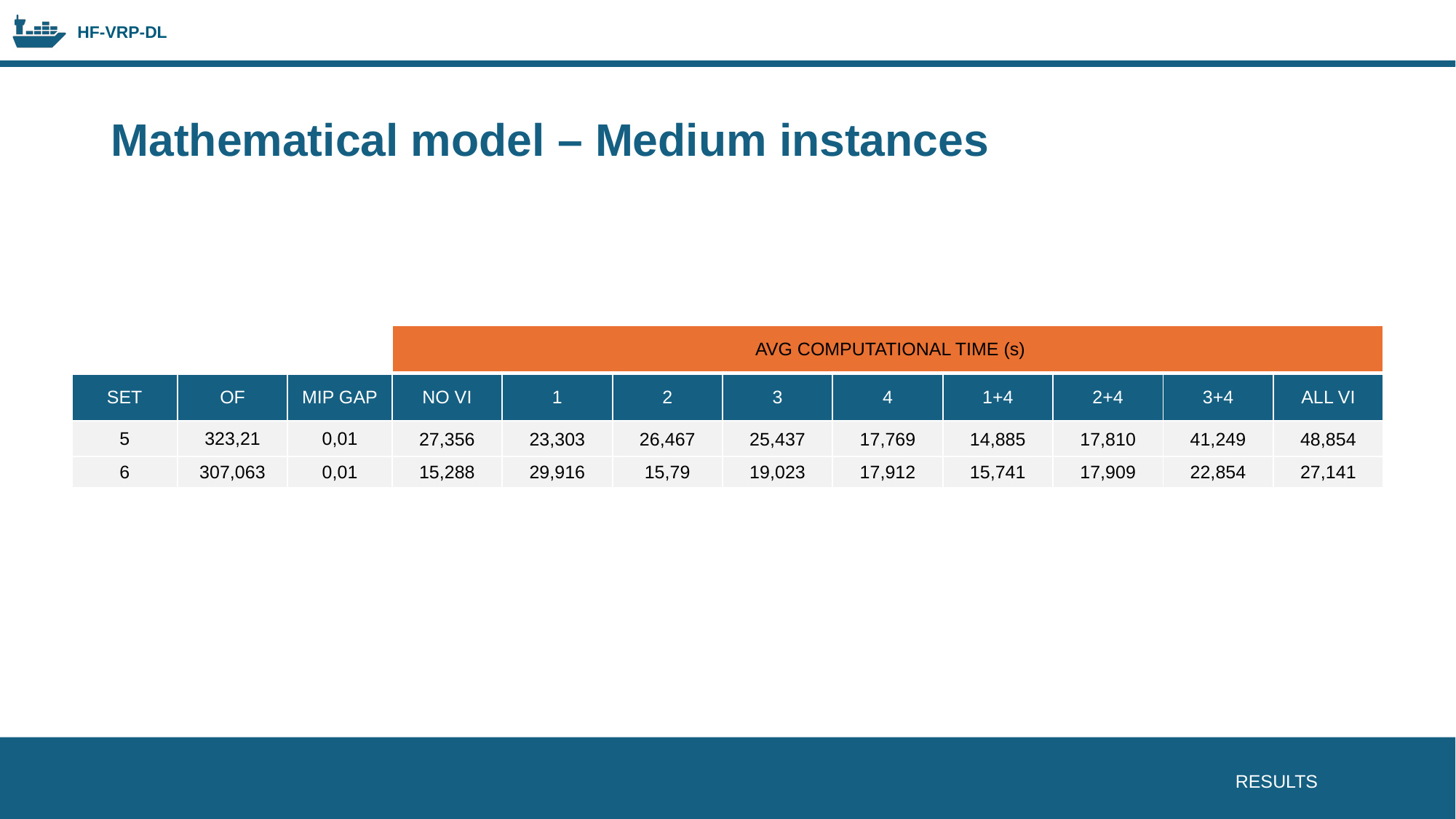

# Mathematical model – Medium instances
|  |  |  | AVG COMPUTATIONAL TIME (s) |  |  |  |  |  |  |  |  |
| --- | --- | --- | --- | --- | --- | --- | --- | --- | --- | --- | --- |
| SET | OF | MIP GAP | NO VI | 1 | 2 | 3 | 4 | 1+4 | 2+4 | 3+4 | ALL VI |
| 5 | 323,21 | 0,01 | 27,356 | 23,303 | 26,467 | 25,437 | 17,769 | 14,885 | 17,810 | 41,249 | 48,854 |
| 6 | 307,063 | 0,01 | 15,288 | 29,916 | 15,79 | 19,023 | 17,912 | 15,741 | 17,909 | 22,854 | 27,141 |
RESULTS